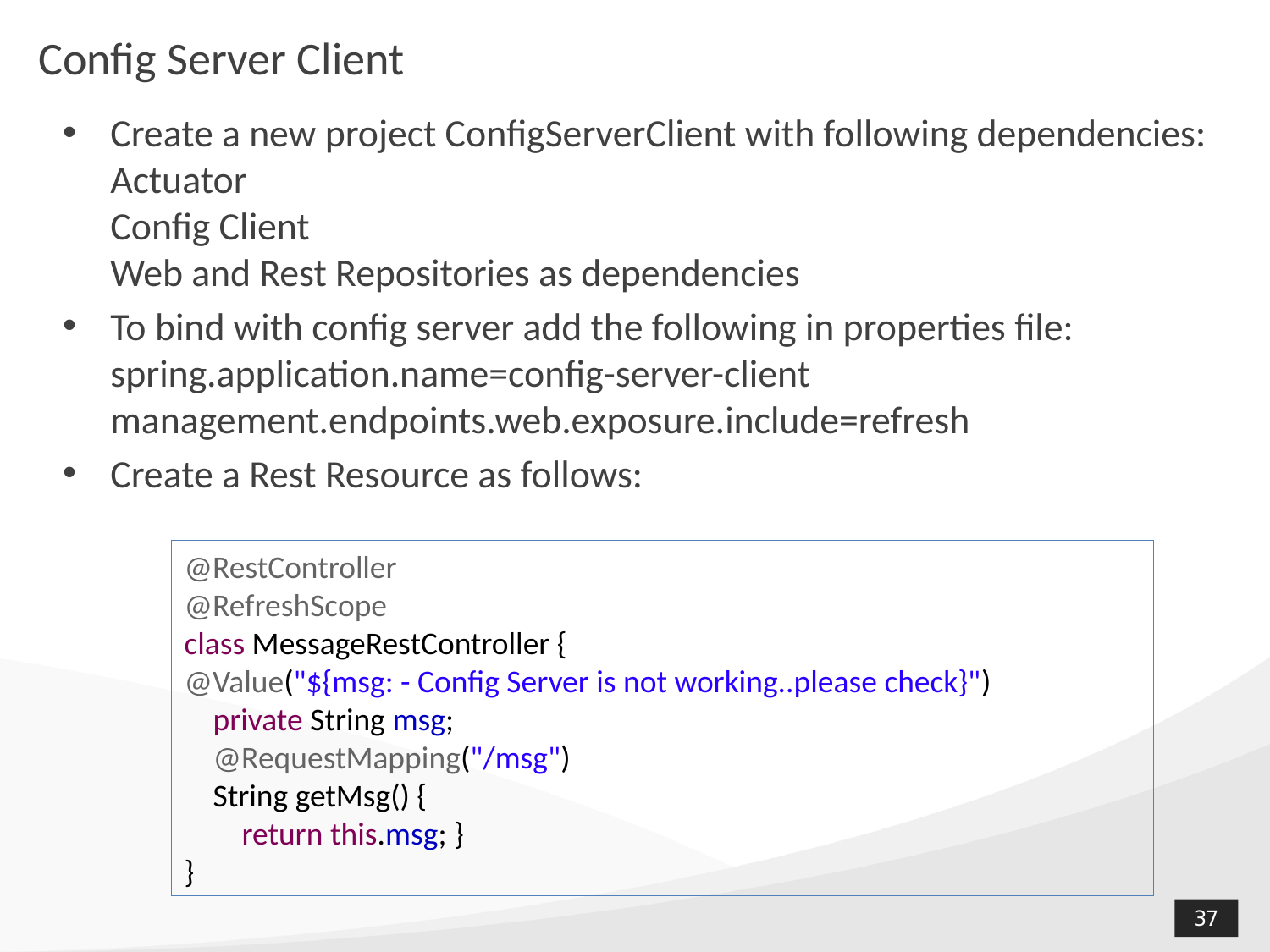

# Config Server Client
Create a new project ConfigServerClient with following dependencies:
Actuator
Config Client
Web and Rest Repositories as dependencies
To bind with config server add the following in properties file:
spring.application.name=config-server-client
management.endpoints.web.exposure.include=refresh
Create a Rest Resource as follows:

@RestController
@RefreshScope
class MessageRestController {
@Value("${msg: - Config Server is not working..please check}")
    private String msg;
    @RequestMapping("/msg")
    String getMsg() {
        return this.msg; }
}